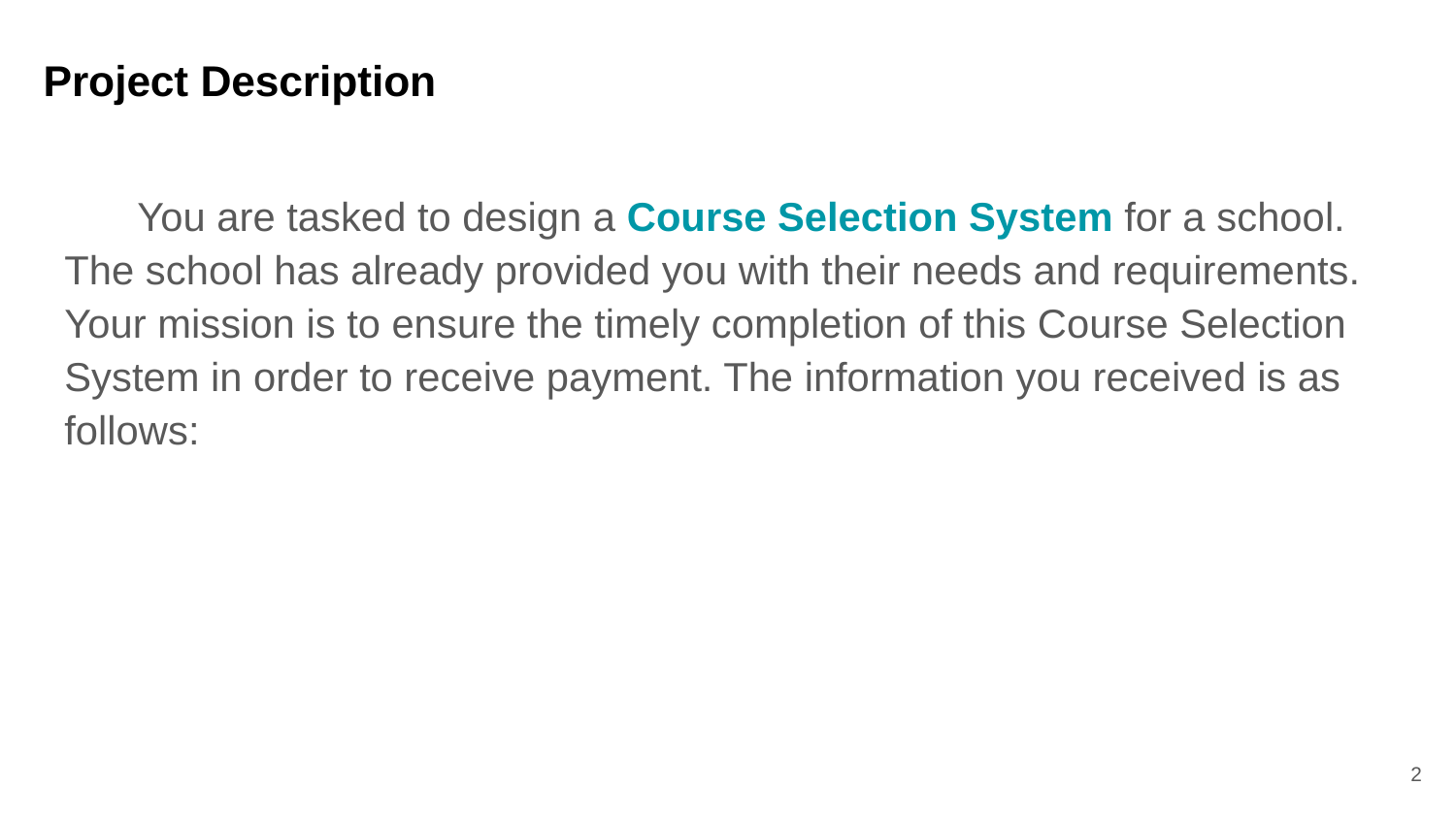

# Project Description
You are tasked to design a Course Selection System for a school. The school has already provided you with their needs and requirements. Your mission is to ensure the timely completion of this Course Selection System in order to receive payment. The information you received is as follows:
2